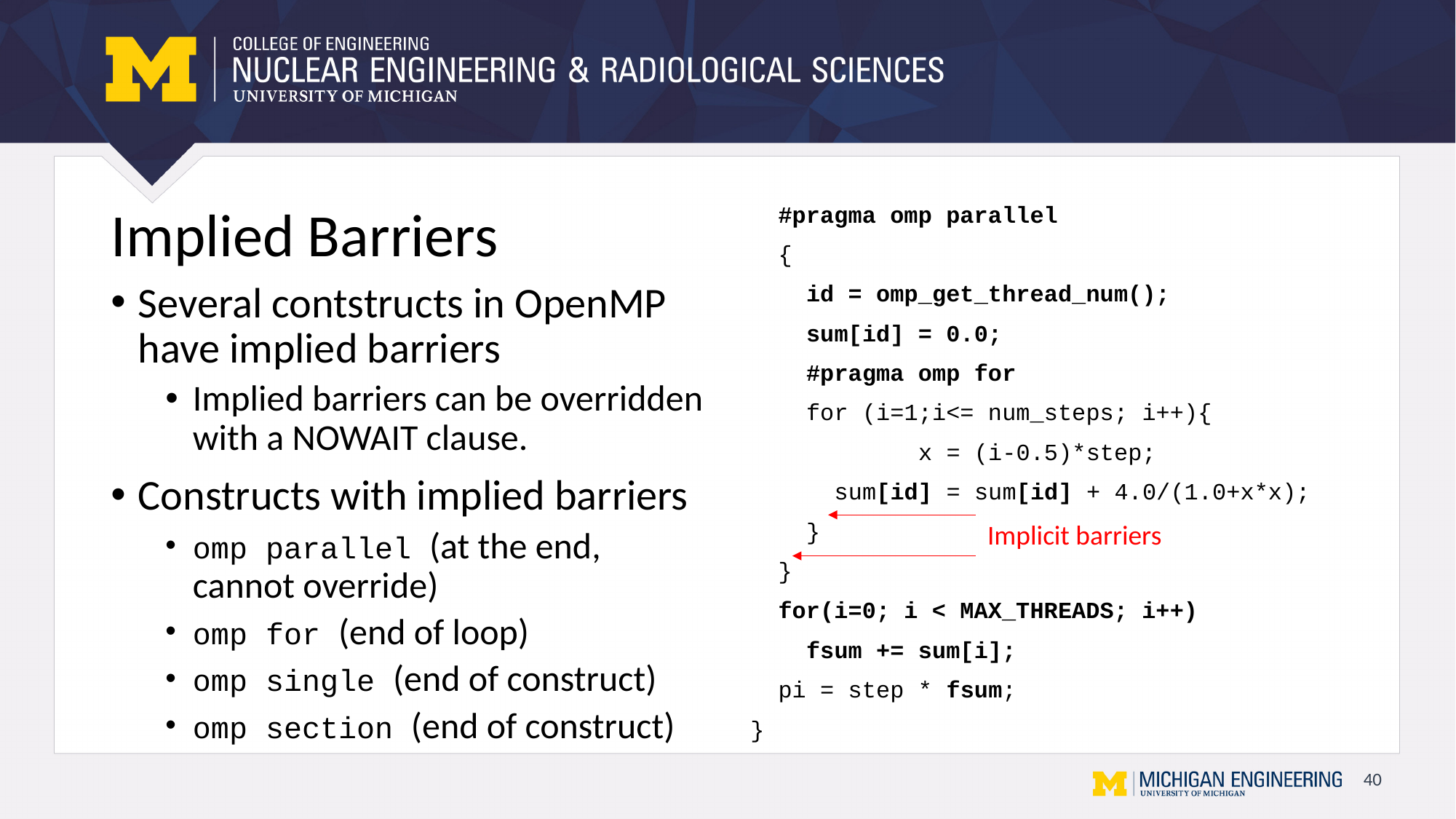

#pragma omp parallel
  {
    id = omp_get_thread_num();
    sum[id] = 0.0;
    #pragma omp for
    for (i=1;i<= num_steps; i++){
            x = (i-0.5)*step;
      sum[id] = sum[id] + 4.0/(1.0+x*x);
    }
  }
  for(i=0; i < MAX_THREADS; i++)
    fsum += sum[i];
  pi = step * fsum;
}
# Implied Barriers
Several contstructs in OpenMP have implied barriers
Implied barriers can be overridden with a NOWAIT clause.
Constructs with implied barriers
omp parallel (at the end, cannot override)
omp for (end of loop)
omp single (end of construct)
omp section (end of construct)
Implicit barriers